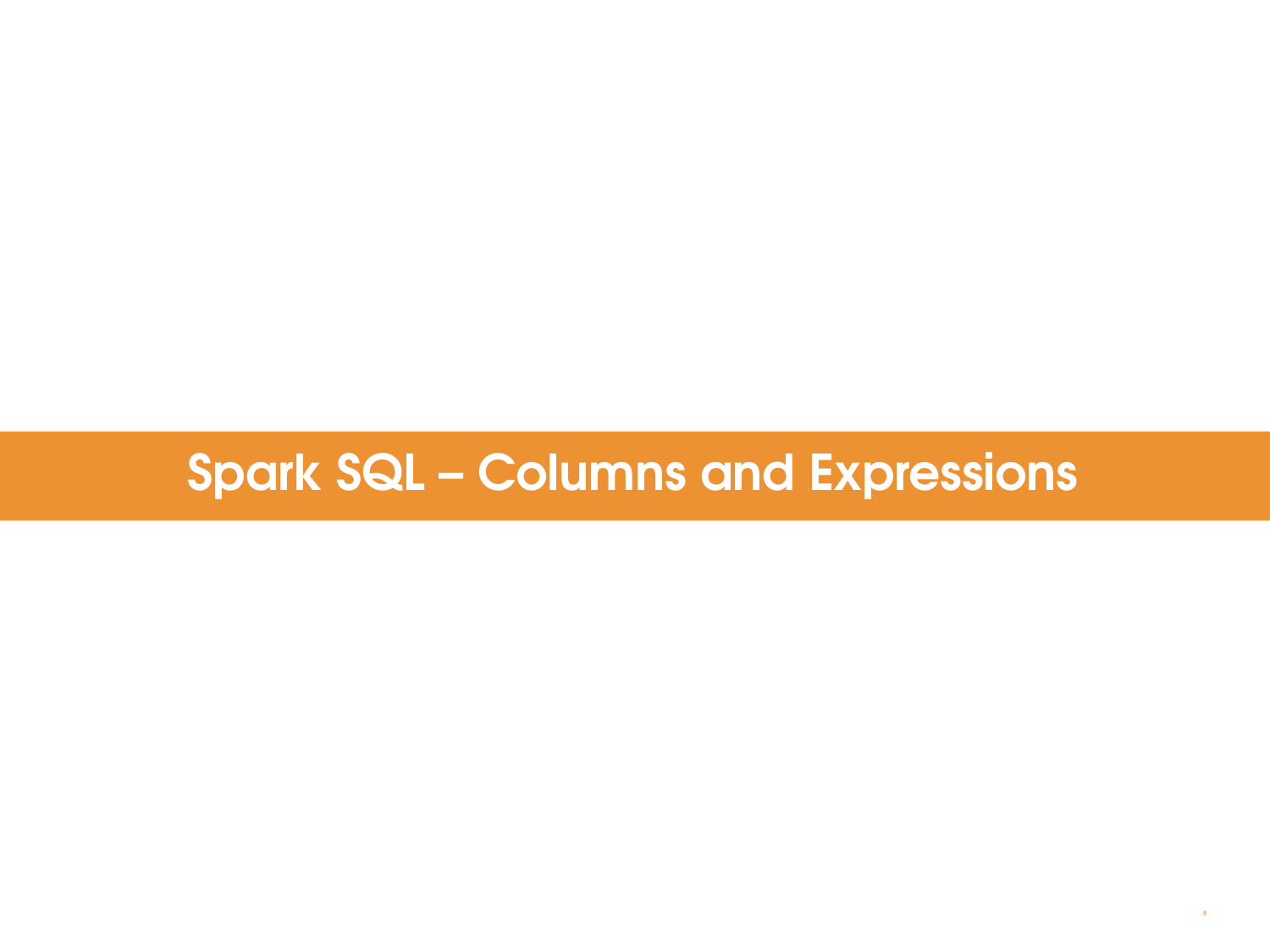

# Spark SQL – Columns and Expressions